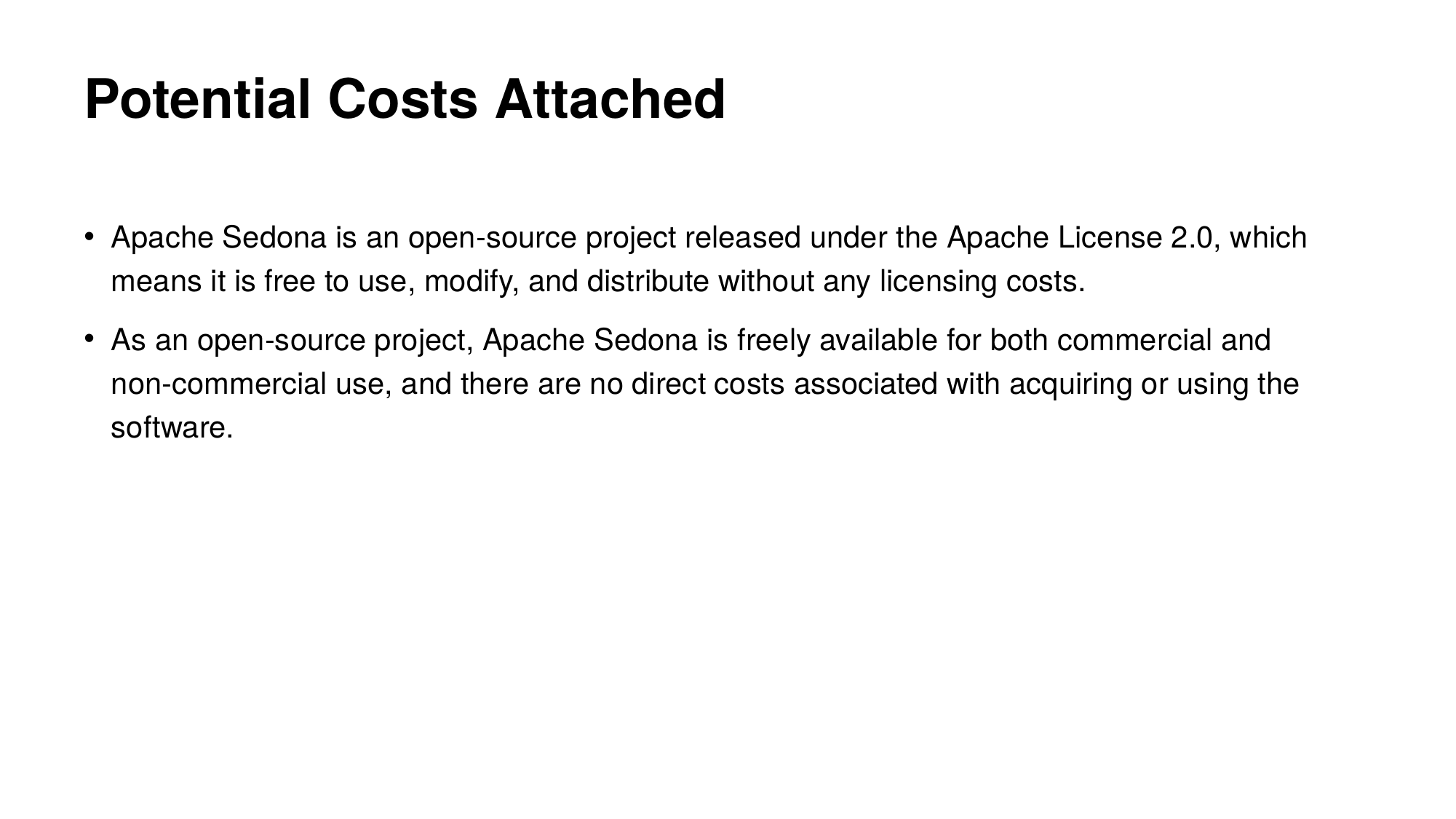

# Potential Costs Attached
Apache Sedona is an open-source project released under the Apache License 2.0, which means it is free to use, modify, and distribute without any licensing costs.
As an open-source project, Apache Sedona is freely available for both commercial and non-commercial use, and there are no direct costs associated with acquiring or using the software.